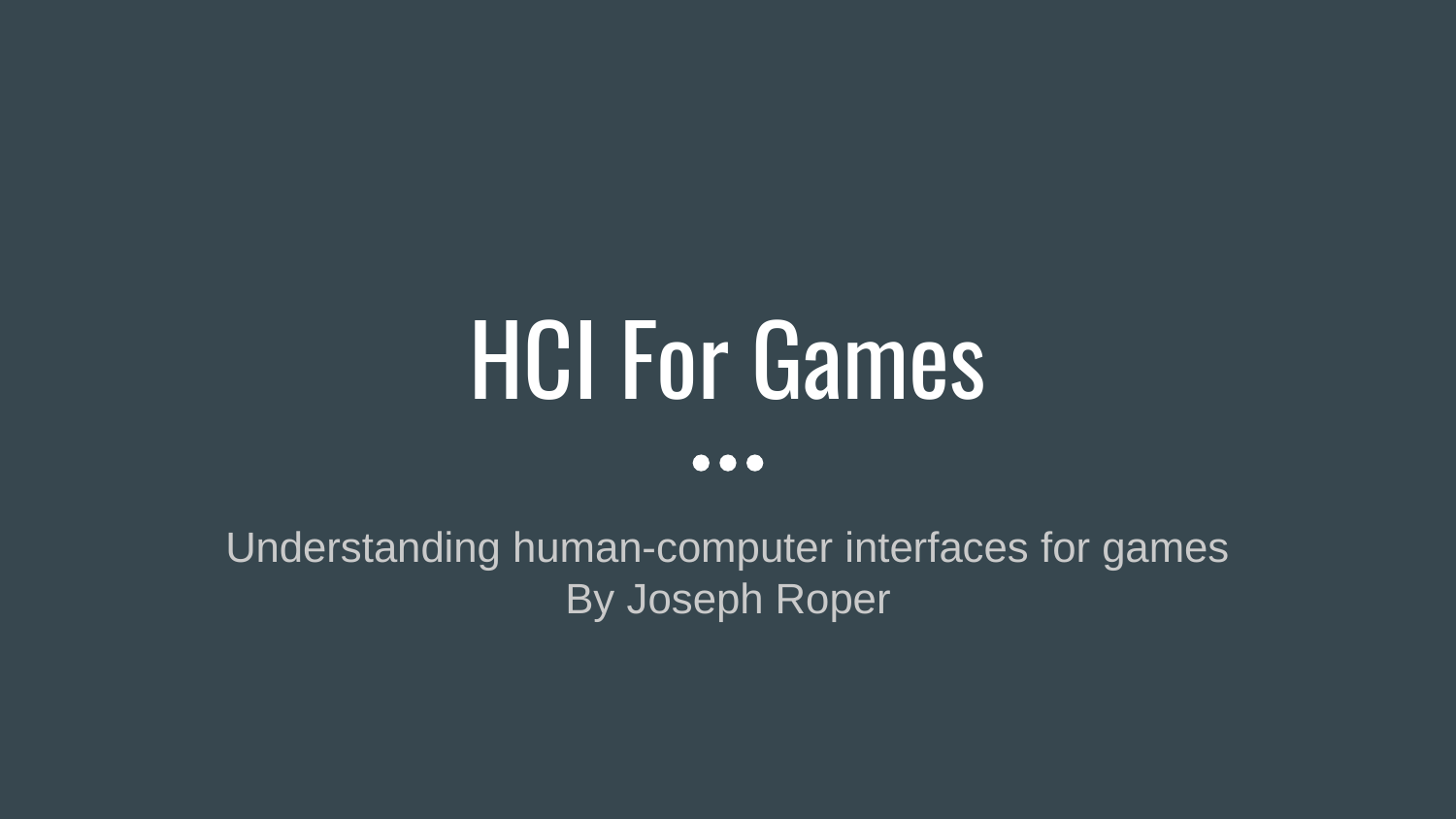

# HCI For Games
Understanding human-computer interfaces for games
By Joseph Roper